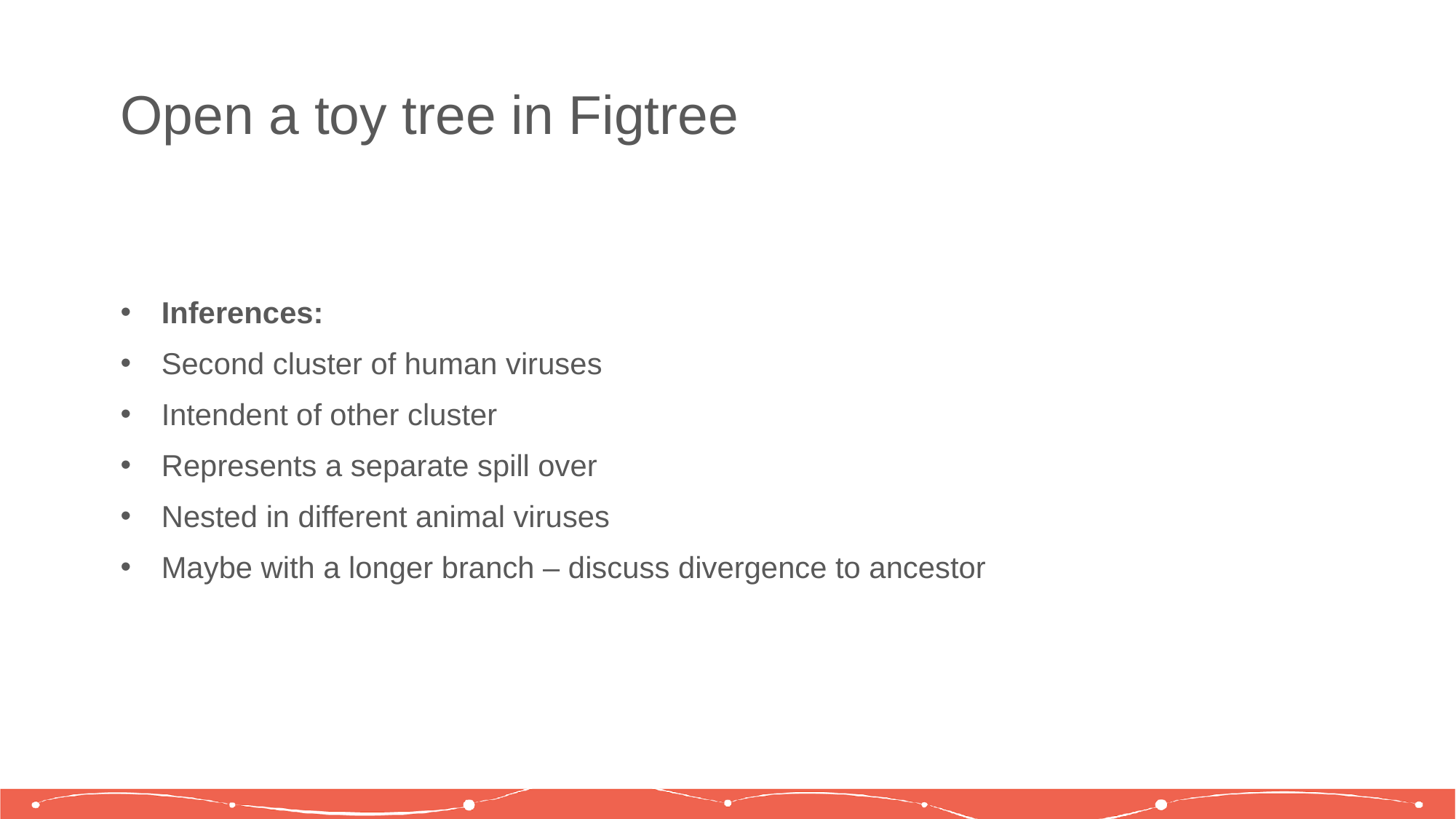

# Open a toy tree in Figtree
Inferences:
Second cluster of human viruses
Intendent of other cluster
Represents a separate spill over
Nested in different animal viruses
Maybe with a longer branch – discuss divergence to ancestor